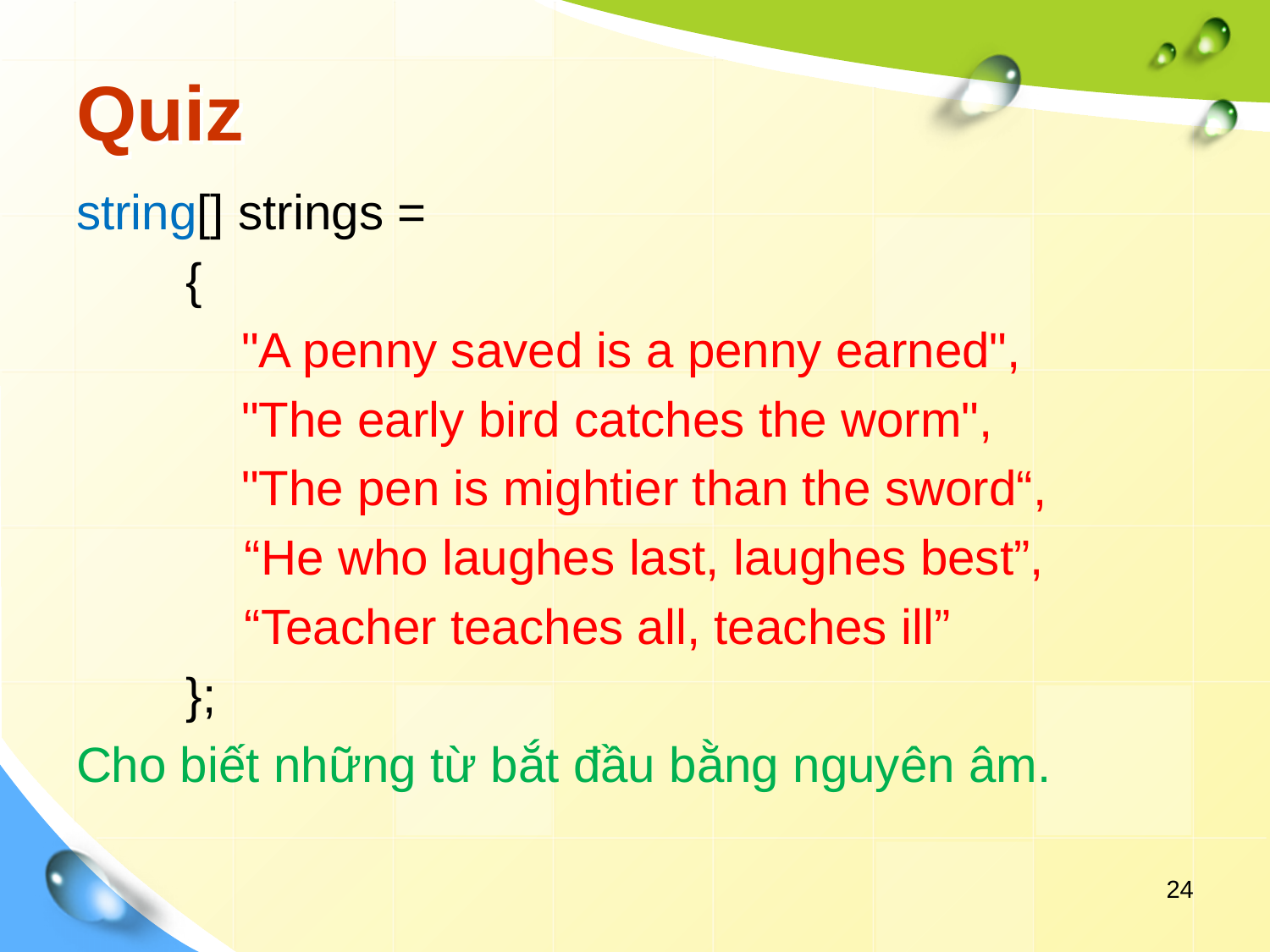

# Quiz
string[] strings =
        {
            "A penny saved is a penny earned",
            "The early bird catches the worm",
            "The pen is mightier than the sword“,
	   “He who laughes last, laughes best”,
	   “Teacher teaches all, teaches ill”
        };
Cho biết những từ bắt đầu bằng nguyên âm.
24